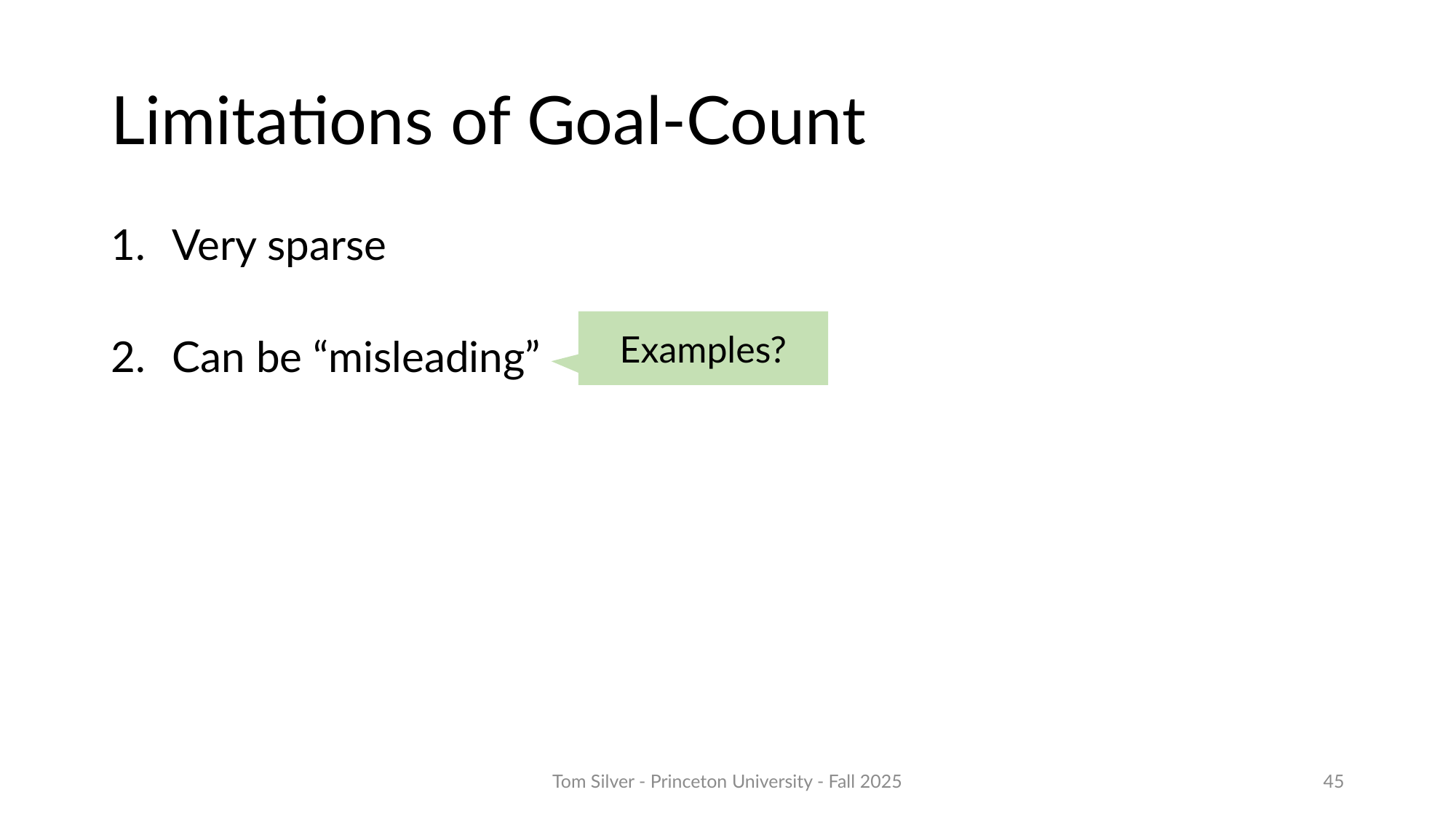

# Limitations of Goal-Count
Very sparse
Can be “misleading”
Examples?
Tom Silver - Princeton University - Fall 2025
45